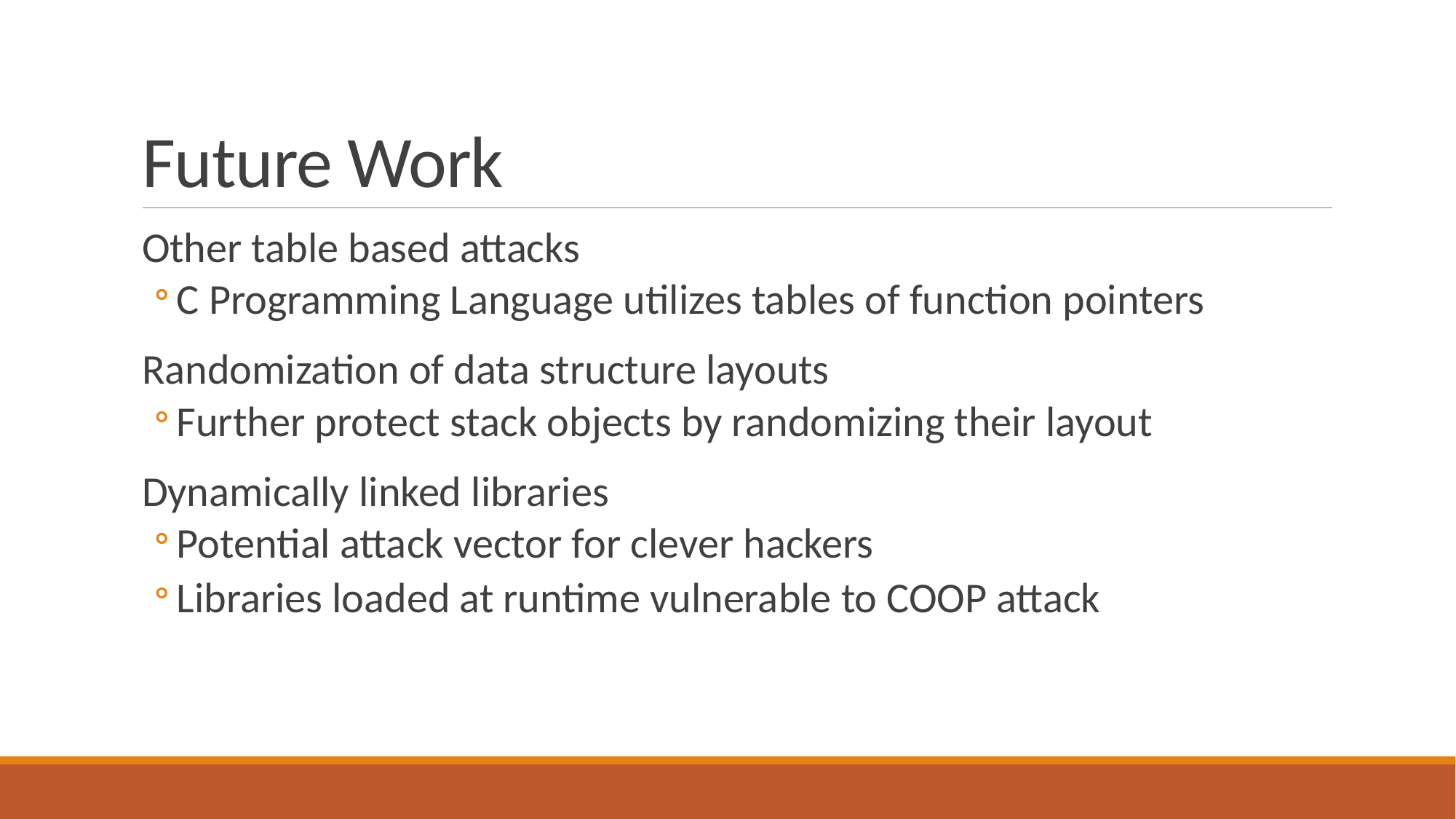

# Future Work
Other table based attacks
C Programming Language utilizes tables of function pointers
Randomization of data structure layouts
Further protect stack objects by randomizing their layout
Dynamically linked libraries
Potential attack vector for clever hackers
Libraries loaded at runtime vulnerable to COOP attack